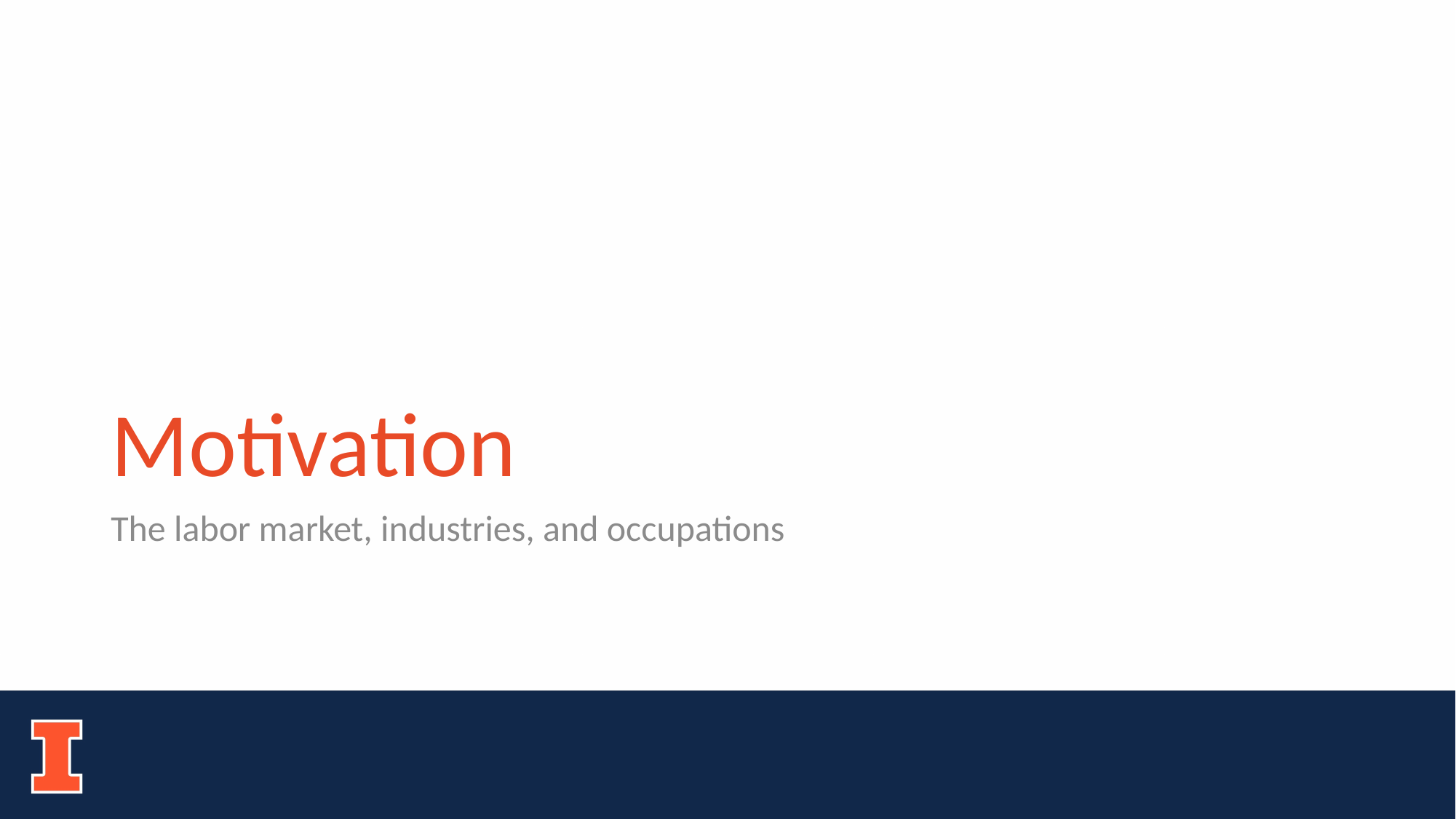

# Motivation
The labor market, industries, and occupations